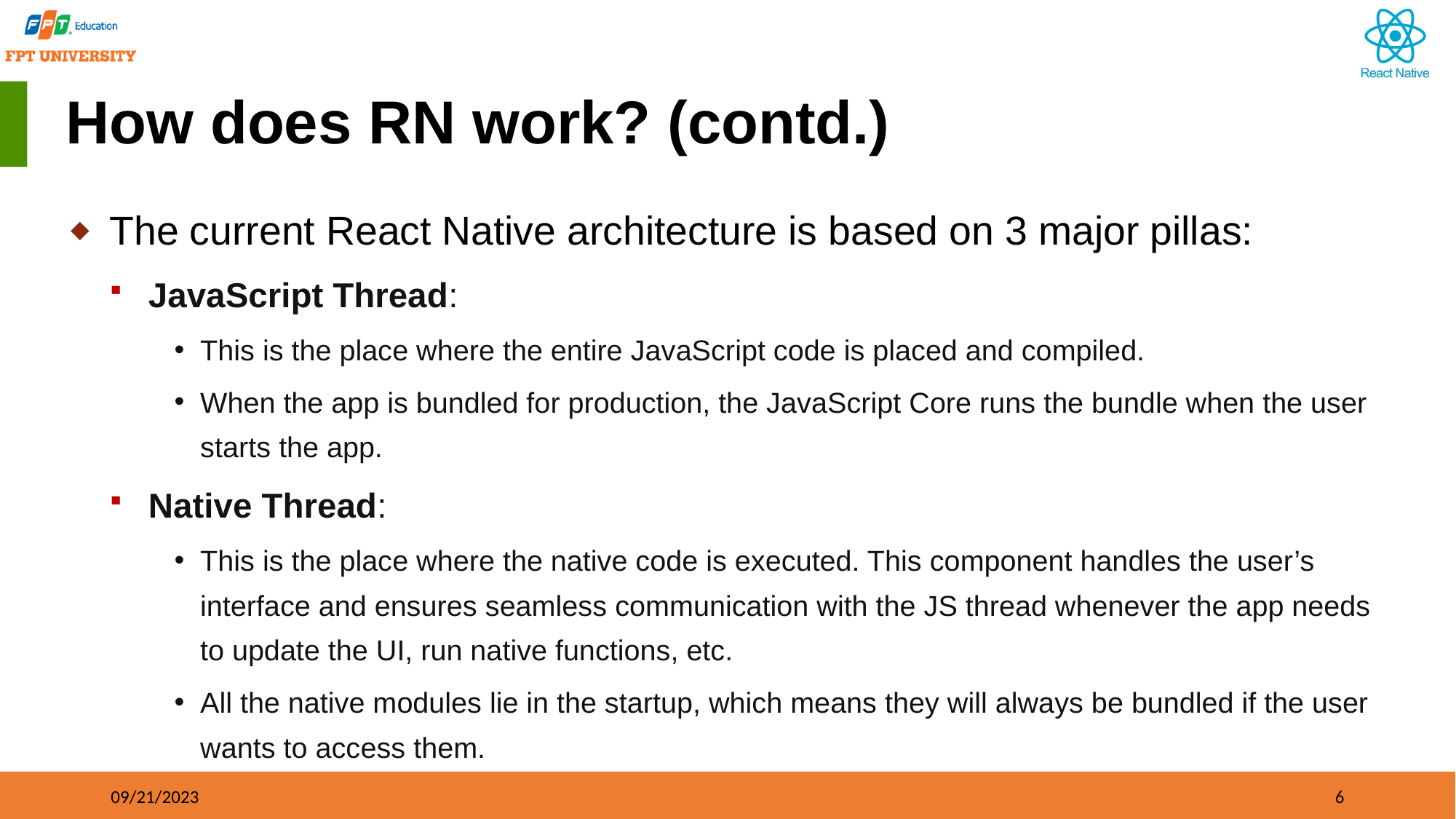

# How does RN work? (contd.)
The current React Native architecture is based on 3 major pillas:
JavaScript Thread:
This is the place where the entire JavaScript code is placed and compiled.
When the app is bundled for production, the JavaScript Core runs the bundle when the user starts the app.
Native Thread:
This is the place where the native code is executed. This component handles the user’s interface and ensures seamless communication with the JS thread whenever the app needs to update the UI, run native functions, etc.
All the native modules lie in the startup, which means they will always be bundled if the user wants to access them.

09/21/2023
6